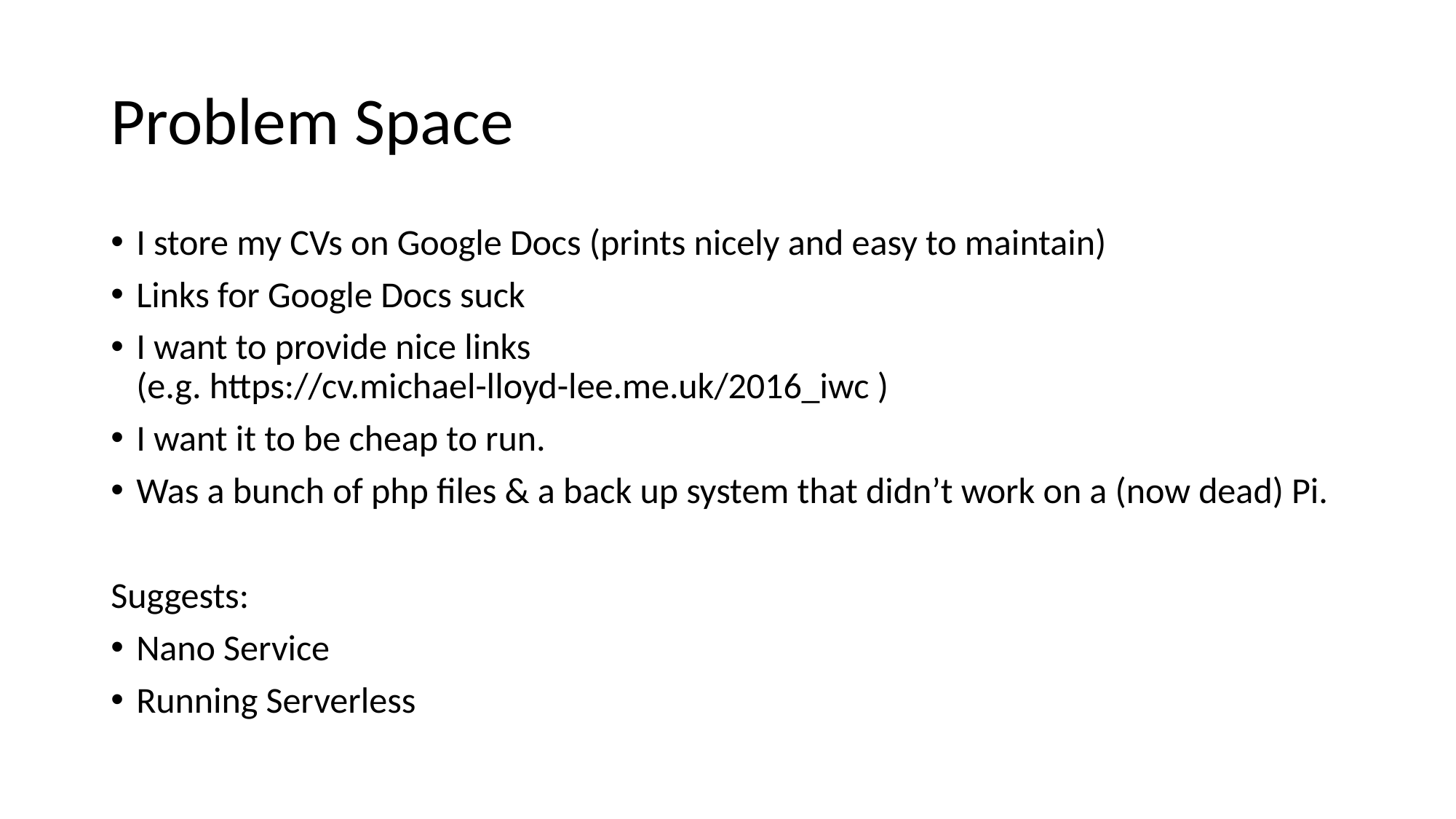

# Problem Space
I store my CVs on Google Docs (prints nicely and easy to maintain)
Links for Google Docs suck
I want to provide nice links
(e.g. https://cv.michael-lloyd-lee.me.uk/2016_iwc )
I want it to be cheap to run.
Was a bunch of php files & a back up system that didn’t work on a (now dead) Pi.

Suggests:
Nano Service
Running Serverless